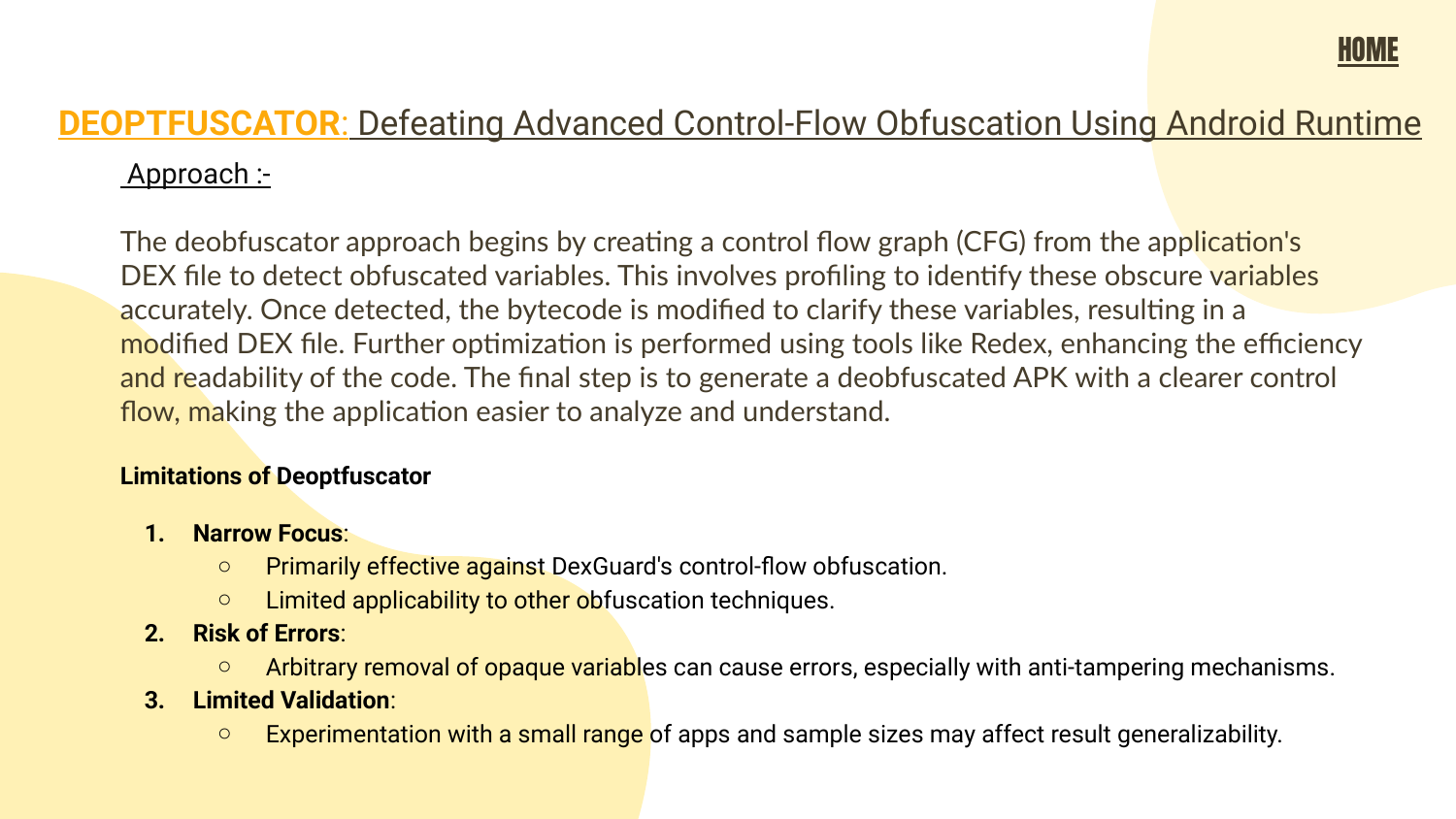

HOME
DEOPTFUSCATOR: Defeating Advanced Control-Flow Obfuscation Using Android Runtime
 Approach :-

The deobfuscator approach begins by creating a control flow graph (CFG) from the application's DEX file to detect obfuscated variables. This involves profiling to identify these obscure variables accurately. Once detected, the bytecode is modified to clarify these variables, resulting in a modified DEX file. Further optimization is performed using tools like Redex, enhancing the efficiency and readability of the code. The final step is to generate a deobfuscated APK with a clearer control flow, making the application easier to analyze and understand.
Limitations of Deoptfuscator
Narrow Focus:
Primarily effective against DexGuard's control-flow obfuscation.
Limited applicability to other obfuscation techniques.
Risk of Errors:
Arbitrary removal of opaque variables can cause errors, especially with anti-tampering mechanisms.
Limited Validation:
Experimentation with a small range of apps and sample sizes may affect result generalizability.